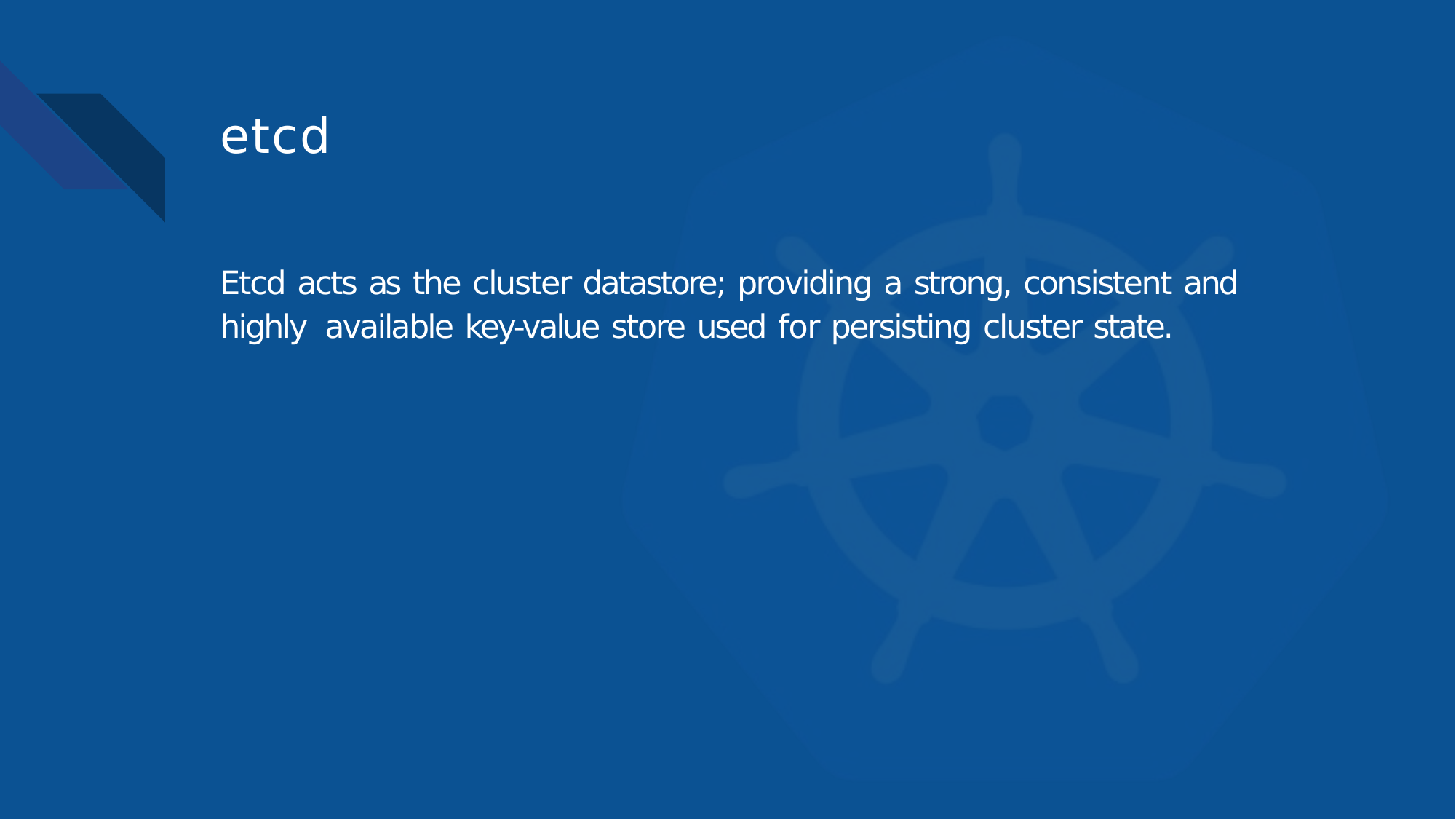

etcd
Etcd acts as the cluster datastore; providing a strong, consistent and highly  available key-value store used for persisting cluster state.